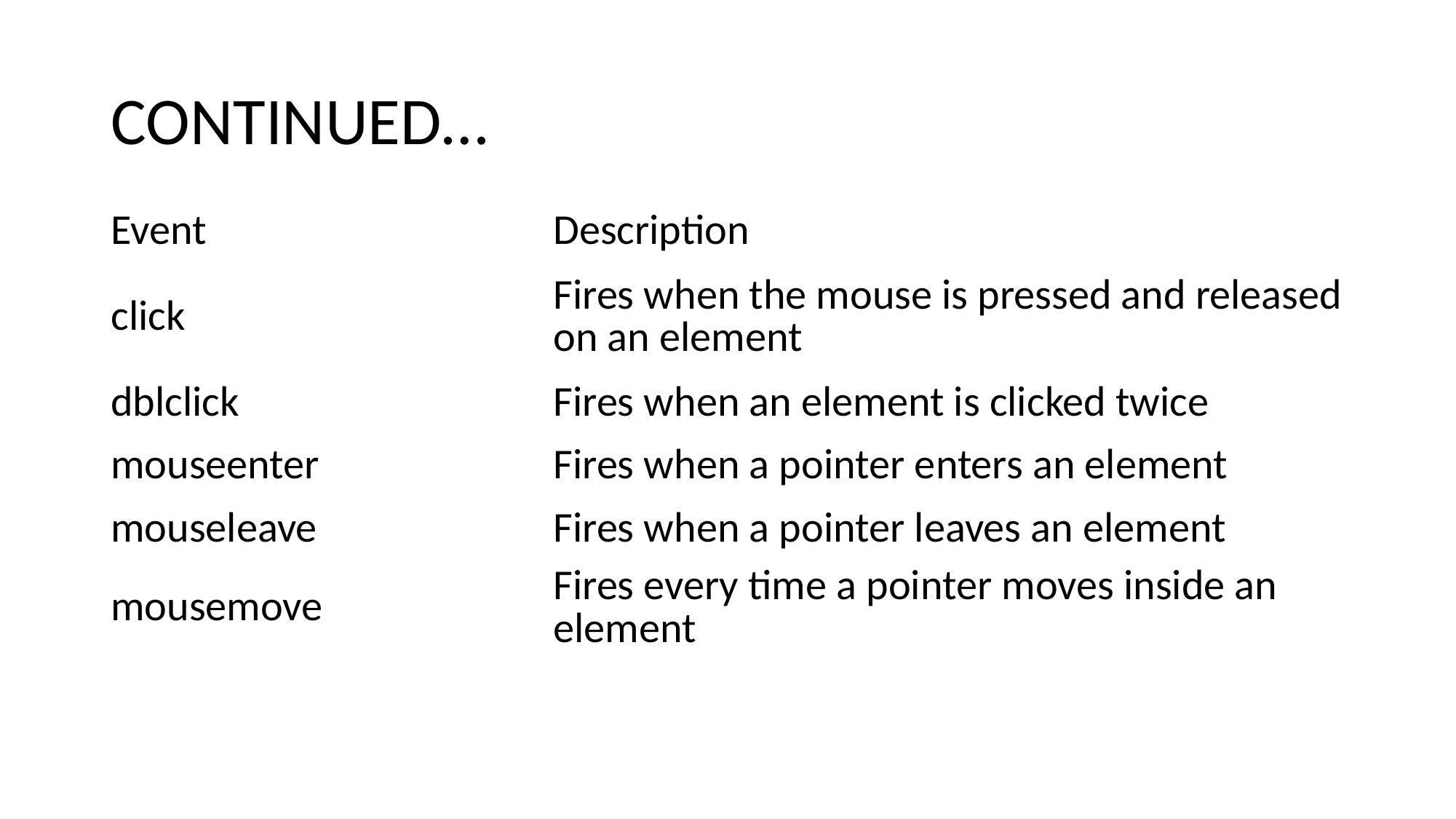

# CONTINUED…
| Event | Description |
| --- | --- |
| click | Fires when the mouse is pressed and released on an element |
| dblclick | Fires when an element is clicked twice |
| mouseenter | Fires when a pointer enters an element |
| mouseleave | Fires when a pointer leaves an element |
| mousemove | Fires every time a pointer moves inside an element |